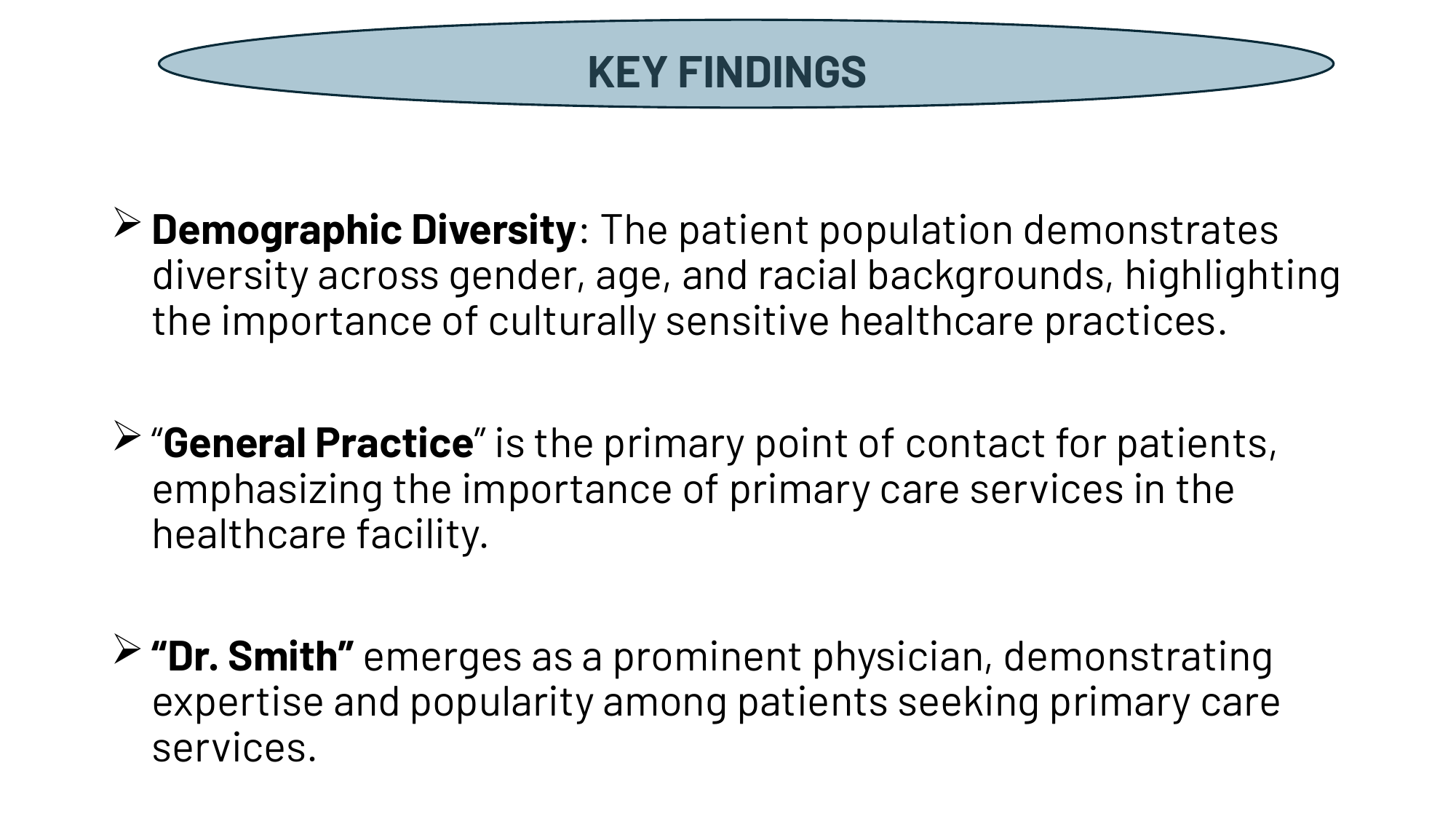

# KEY FINDINGS
Demographic Diversity: The patient population demonstrates diversity across gender, age, and racial backgrounds, highlighting the importance of culturally sensitive healthcare practices.

“General Practice” is the primary point of contact for patients, emphasizing the importance of primary care services in the healthcare facility.

“Dr. Smith” emerges as a prominent physician, demonstrating expertise and popularity among patients seeking primary care services.